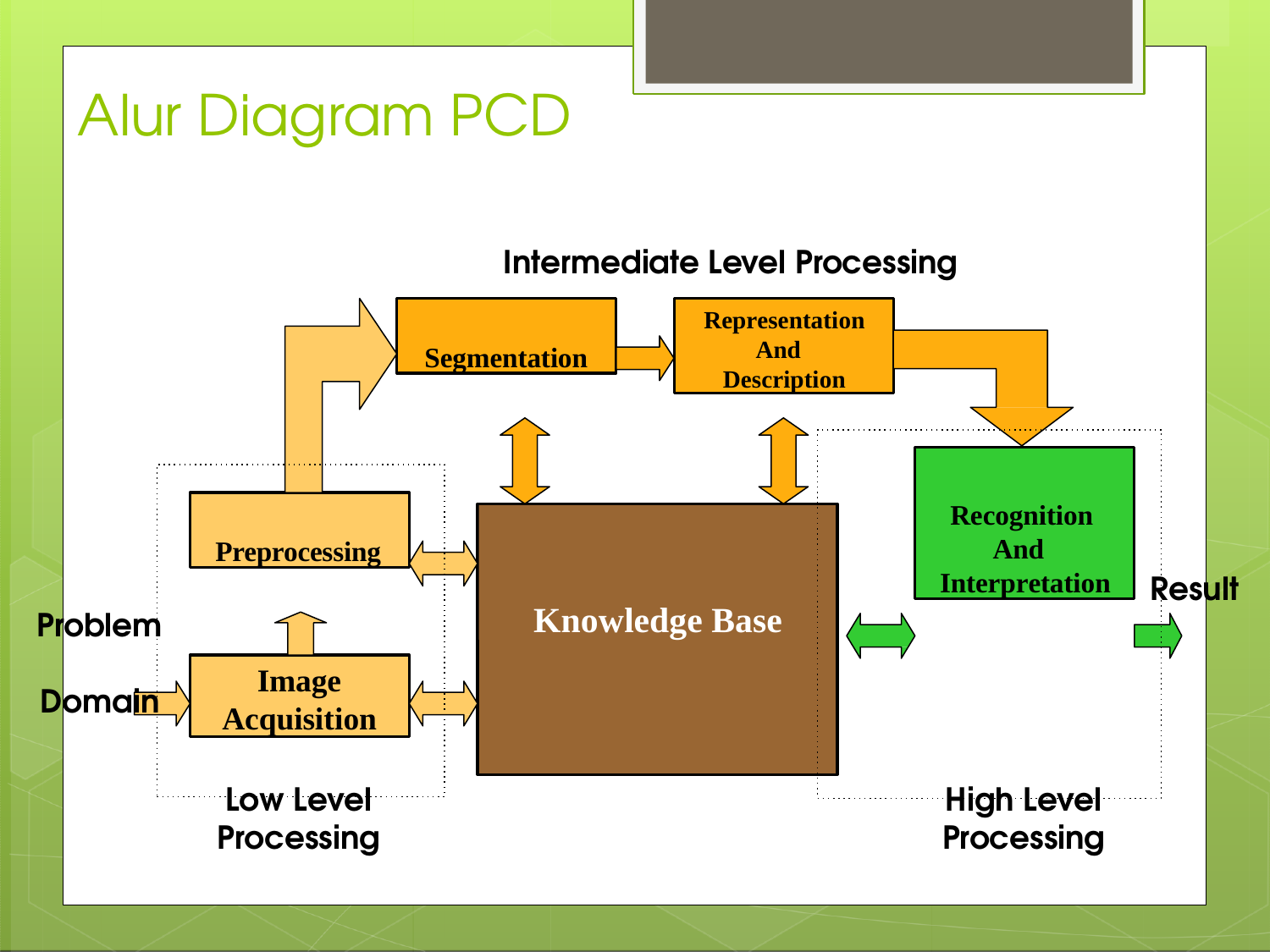

# Alur Diagram PCD
Intermediate Level Processing

Segmentation
Representation  And    Description

Recognition  And   Interpretation

Preprocessing

Knowledge Base

Result
Problem  Domain

Image  Acquisition

Low Level
High Level
Processing
Processing